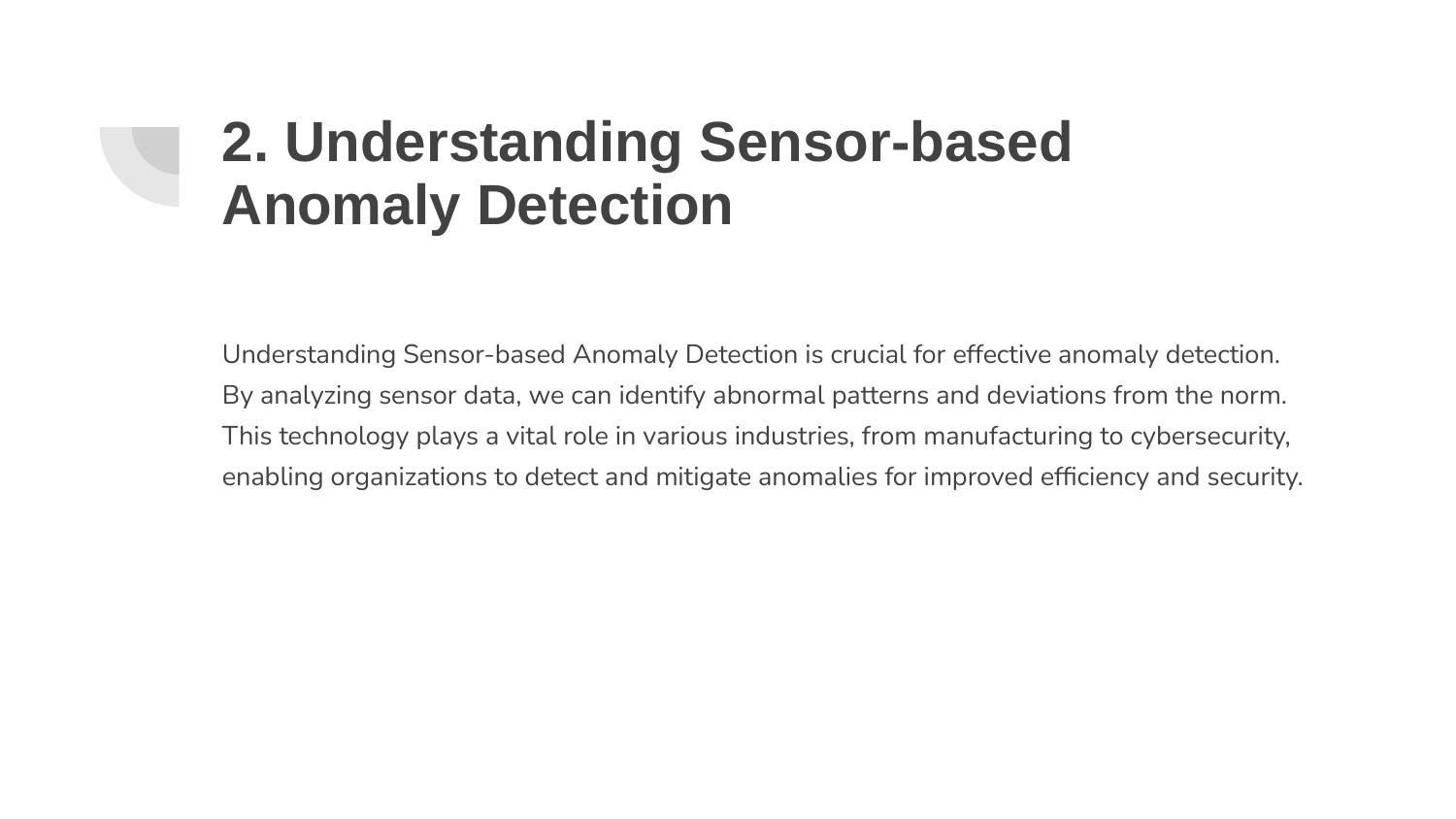

# 2. Understanding Sensor-based Anomaly Detection
Understanding Sensor-based Anomaly Detection is crucial for effective anomaly detection. By analyzing sensor data, we can identify abnormal patterns and deviations from the norm. This technology plays a vital role in various industries, from manufacturing to cybersecurity, enabling organizations to detect and mitigate anomalies for improved efficiency and security.